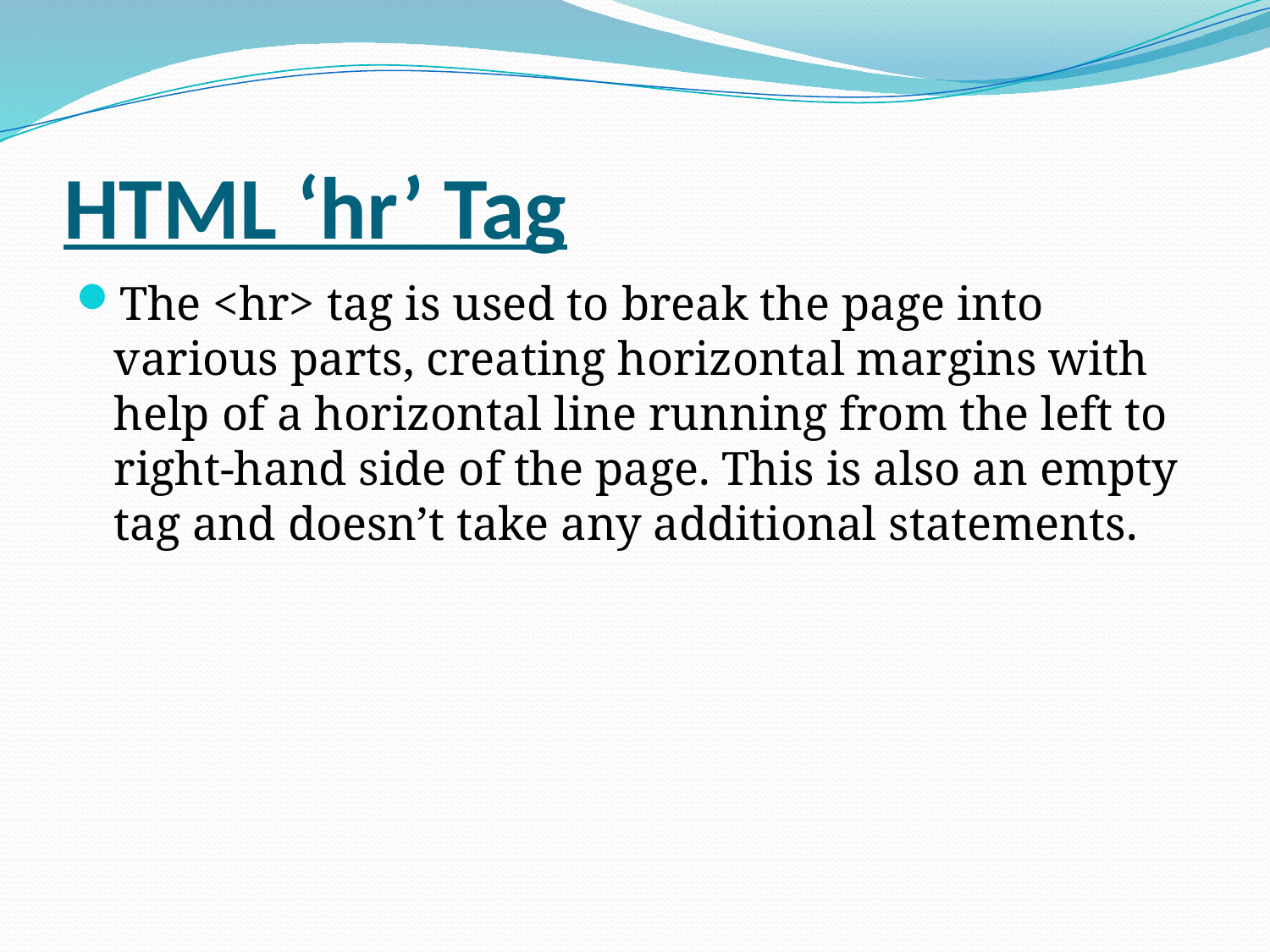

# HTML ‘hr’ Tag
The <hr> tag is used to break the page into various parts, creating horizontal margins with help of a horizontal line running from the left to right-hand side of the page. This is also an empty tag and doesn’t take any additional statements.